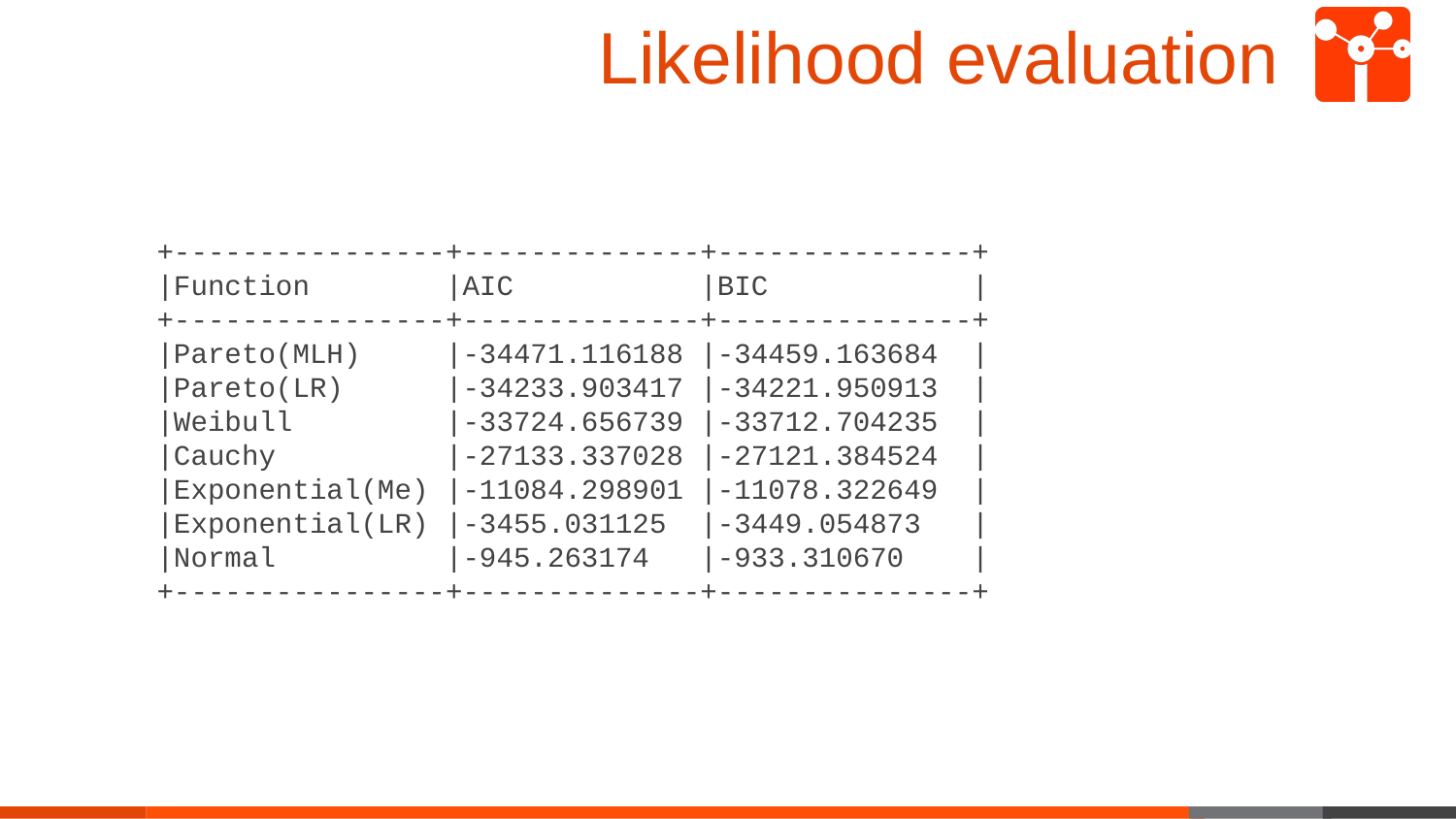

# Likelihood evaluation
+----------------+--------------+---------------+
|Function        |AIC           |BIC            |
+----------------+--------------+---------------+
|Pareto(MLH)     |-34471.116188 |-34459.163684  |
|Pareto(LR)      |-34233.903417 |-34221.950913  |
|Weibull         |-33724.656739 |-33712.704235  |
|Cauchy          |-27133.337028 |-27121.384524  |
|Exponential(Me) |-11084.298901 |-11078.322649  |
|Exponential(LR) |-3455.031125  |-3449.054873   |
|Normal          |-945.263174   |-933.310670    |
+----------------+--------------+---------------+